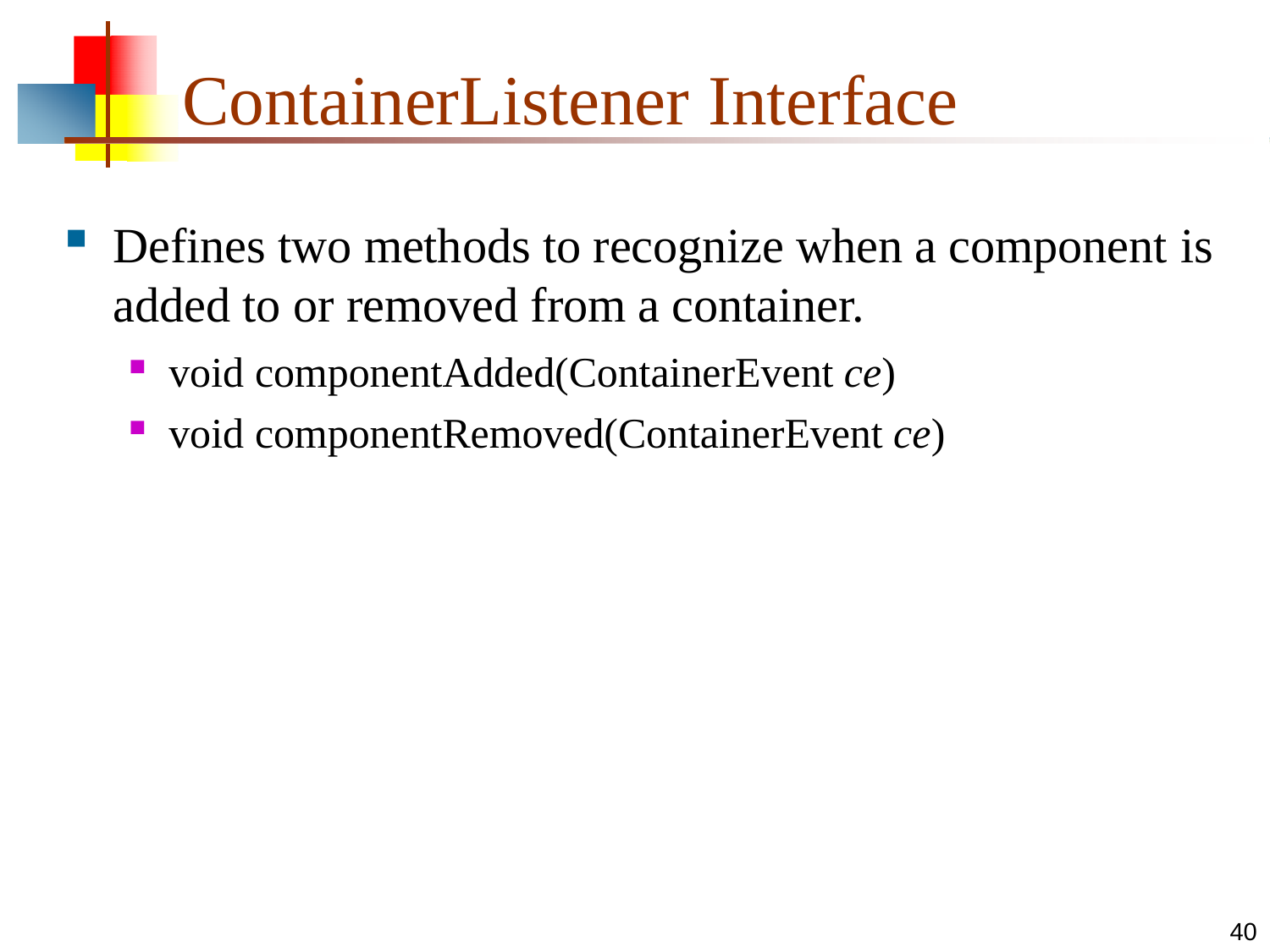

# ContainerListener Interface

Defines two methods to recognize when a component is
added to or removed from a container.
void componentAdded(ContainerEvent ce)
void componentRemoved(ContainerEvent ce)
40